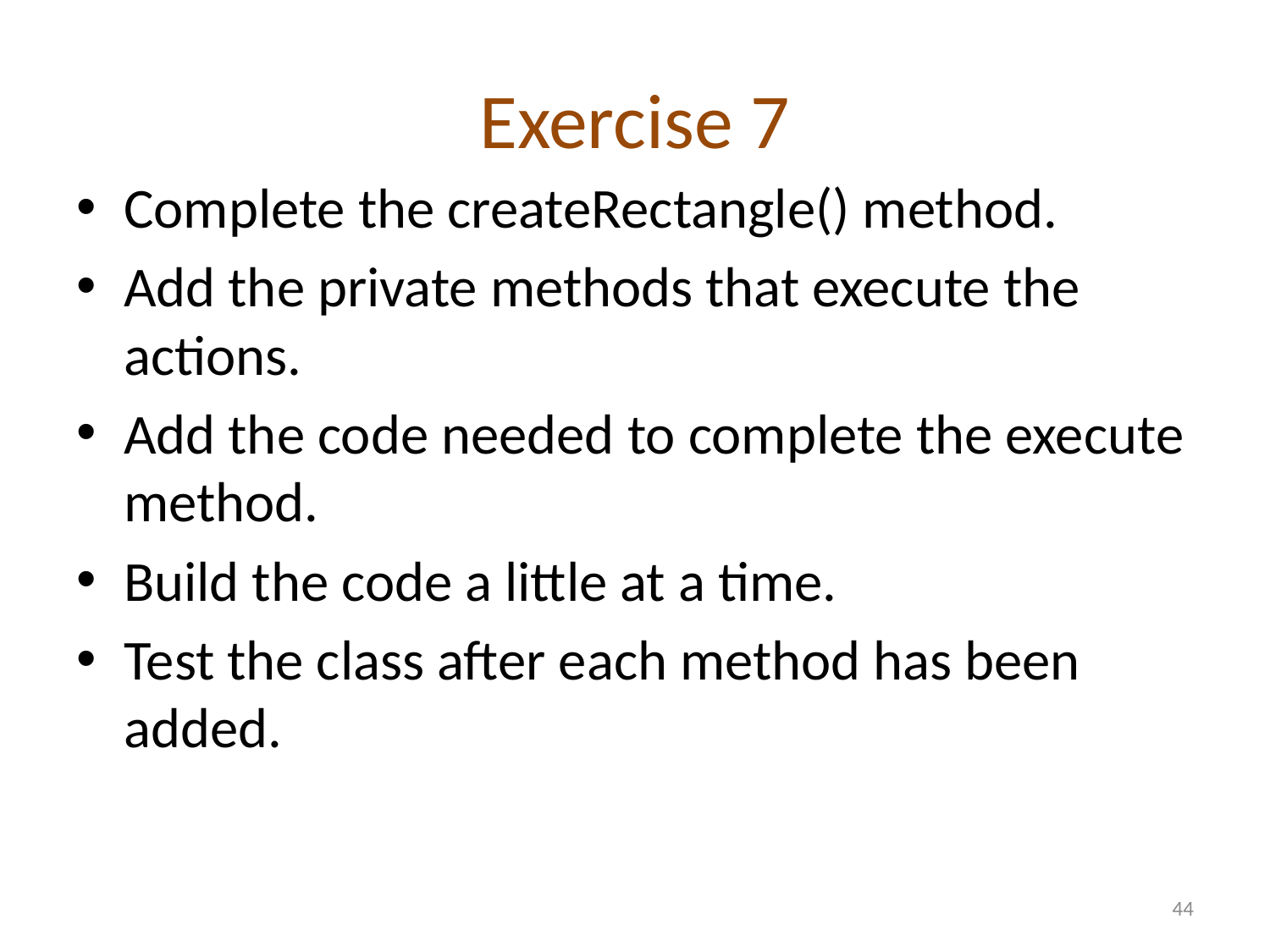

# Exercise 7
Complete the createRectangle() method.
Add the private methods that execute the actions.
Add the code needed to complete the execute method.
Build the code a little at a time.
Test the class after each method has been added.
44